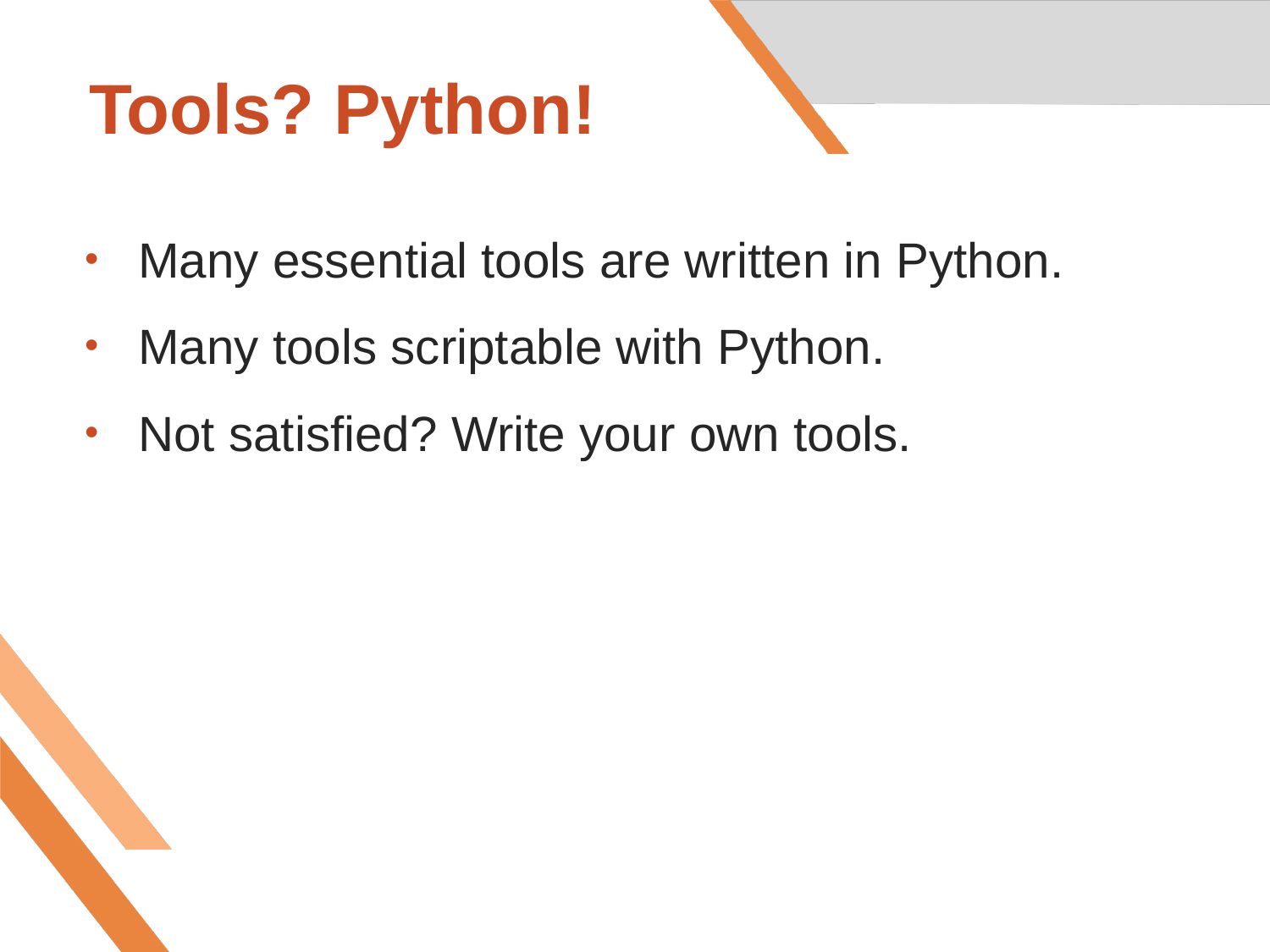

# Tools? Python!
Many essential tools are written in Python.
Many tools scriptable with Python.
Not satisfied? Write your own tools.